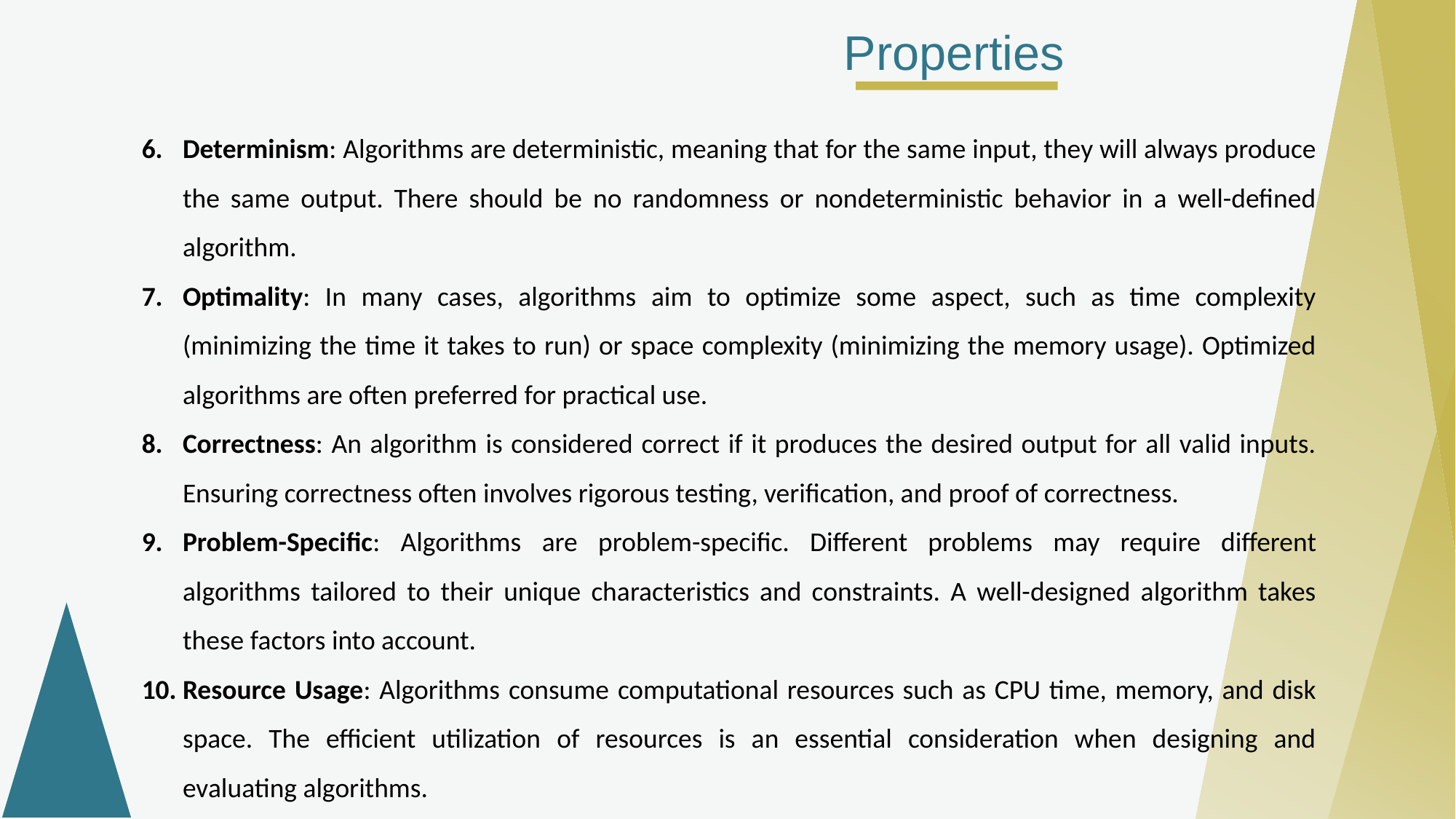

Properties

Determinism: Algorithms are deterministic, meaning that for the same input, they will always produce the same output. There should be no randomness or nondeterministic behavior in a well-defined algorithm.
Optimality: In many cases, algorithms aim to optimize some aspect, such as time complexity (minimizing the time it takes to run) or space complexity (minimizing the memory usage). Optimized algorithms are often preferred for practical use.
Correctness: An algorithm is considered correct if it produces the desired output for all valid inputs. Ensuring correctness often involves rigorous testing, verification, and proof of correctness.
Problem-Specific: Algorithms are problem-specific. Different problems may require different algorithms tailored to their unique characteristics and constraints. A well-designed algorithm takes these factors into account.
Resource Usage: Algorithms consume computational resources such as CPU time, memory, and disk space. The efficient utilization of resources is an essential consideration when designing and evaluating algorithms.